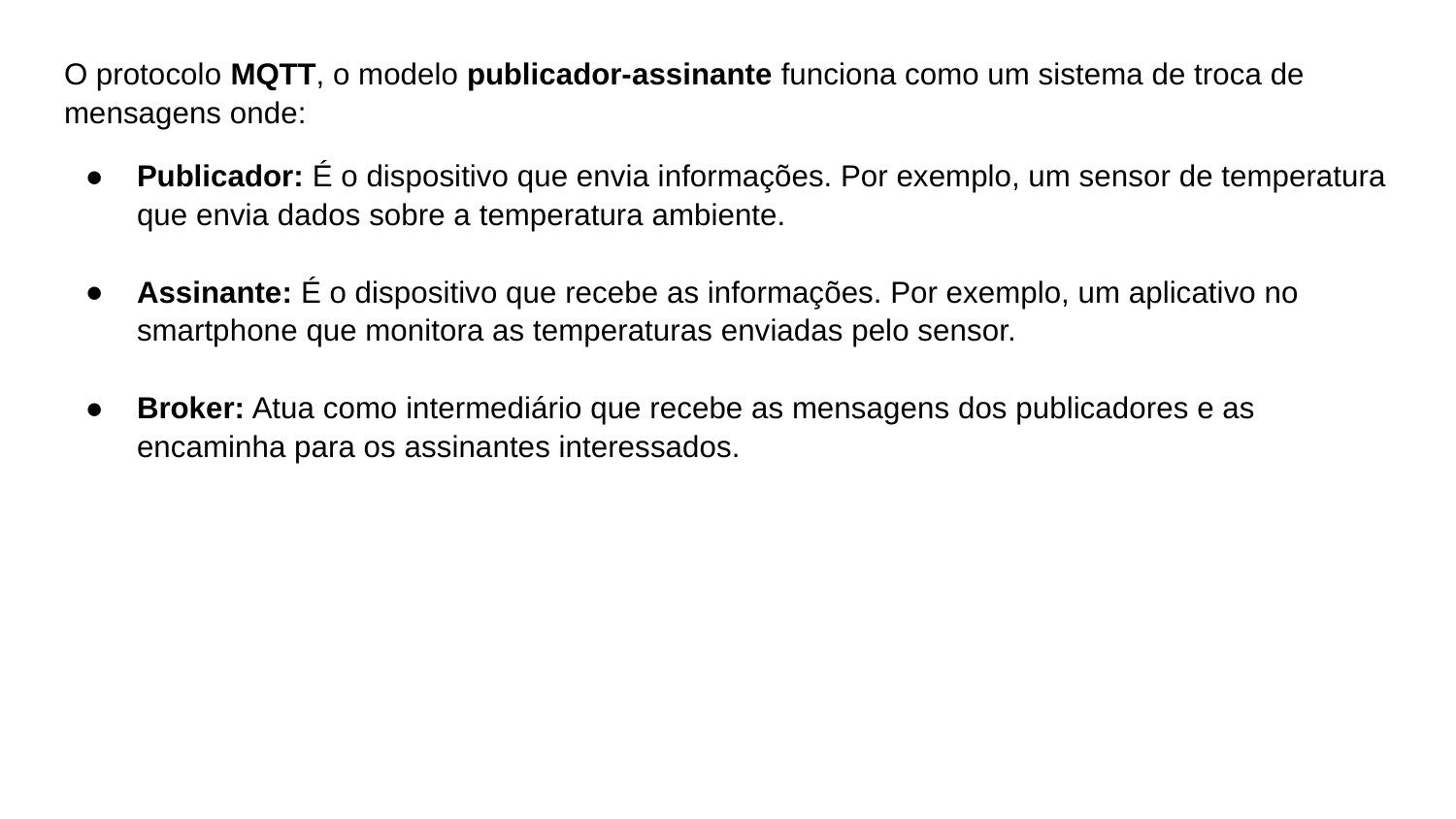

O protocolo MQTT, o modelo publicador-assinante funciona como um sistema de troca de mensagens onde:
Publicador: É o dispositivo que envia informações. Por exemplo, um sensor de temperatura que envia dados sobre a temperatura ambiente.
Assinante: É o dispositivo que recebe as informações. Por exemplo, um aplicativo no smartphone que monitora as temperaturas enviadas pelo sensor.
Broker: Atua como intermediário que recebe as mensagens dos publicadores e as encaminha para os assinantes interessados.